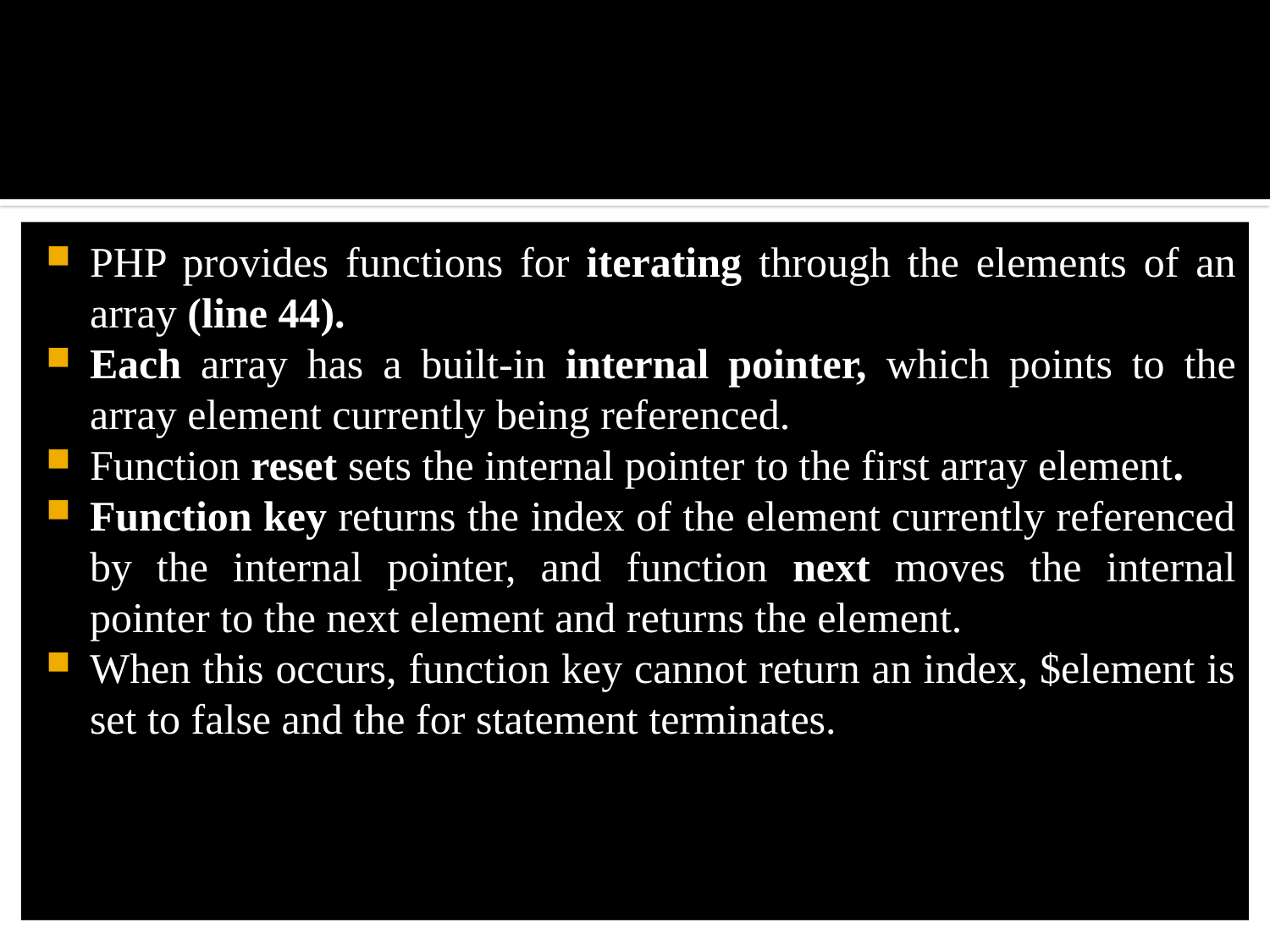

#
PHP provides functions for iterating through the elements of an array (line 44).
Each array has a built-in internal pointer, which points to the array element currently being referenced.
Function reset sets the internal pointer to the first array element.
Function key returns the index of the element currently referenced by the internal pointer, and function next moves the internal pointer to the next element and returns the element.
When this occurs, function key cannot return an index, $element is set to false and the for statement terminates.